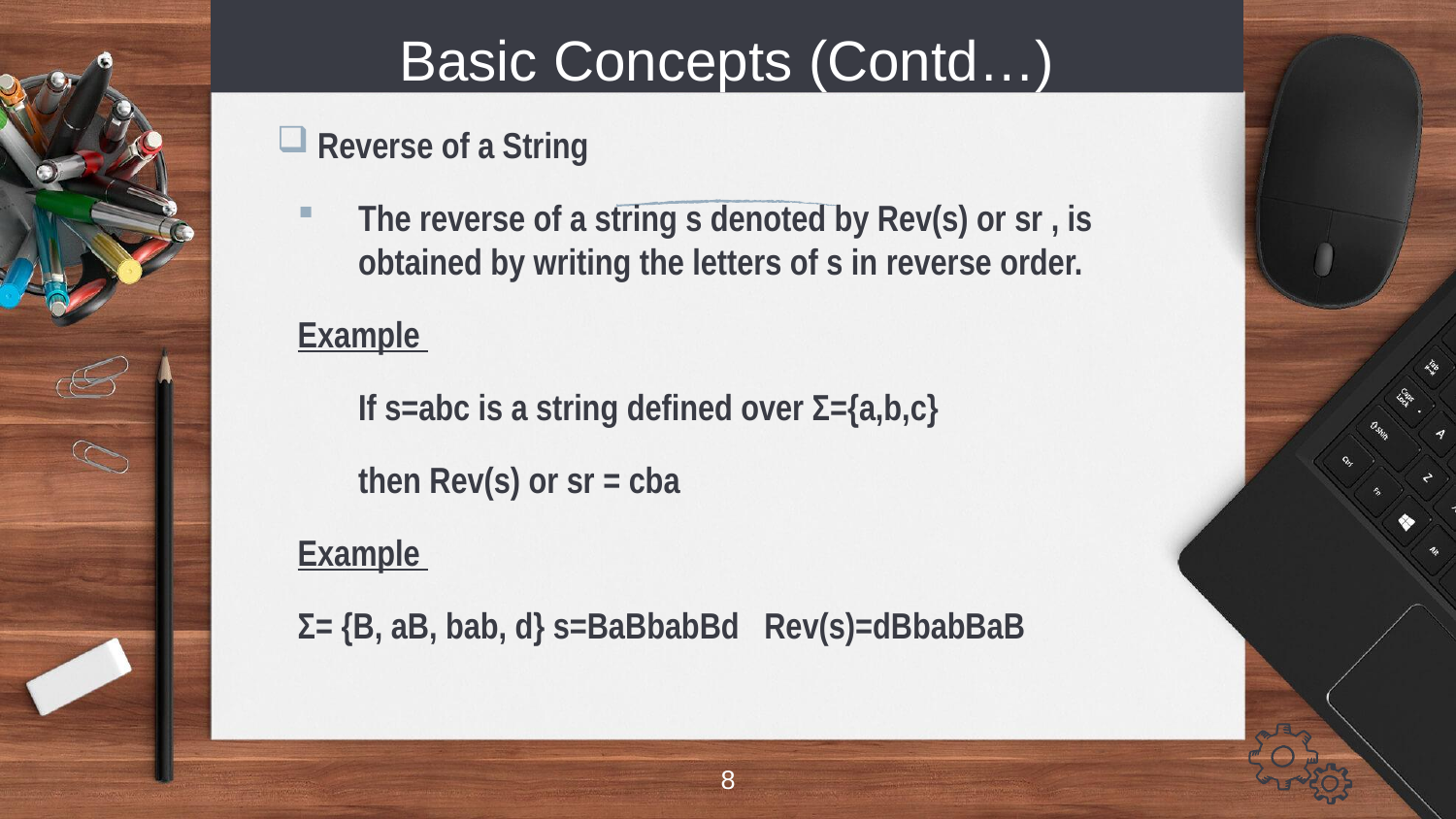

# Basic Concepts (Contd…)
Reverse of a String
The reverse of a string s denoted by Rev(s) or sr , is obtained by writing the letters of s in reverse order.
Example
	If s=abc is a string defined over Σ={a,b,c}
	then Rev(s) or sr = cba
Example
Σ= {B, aB, bab, d} s=BaBbabBd   Rev(s)=dBbabBaB

8